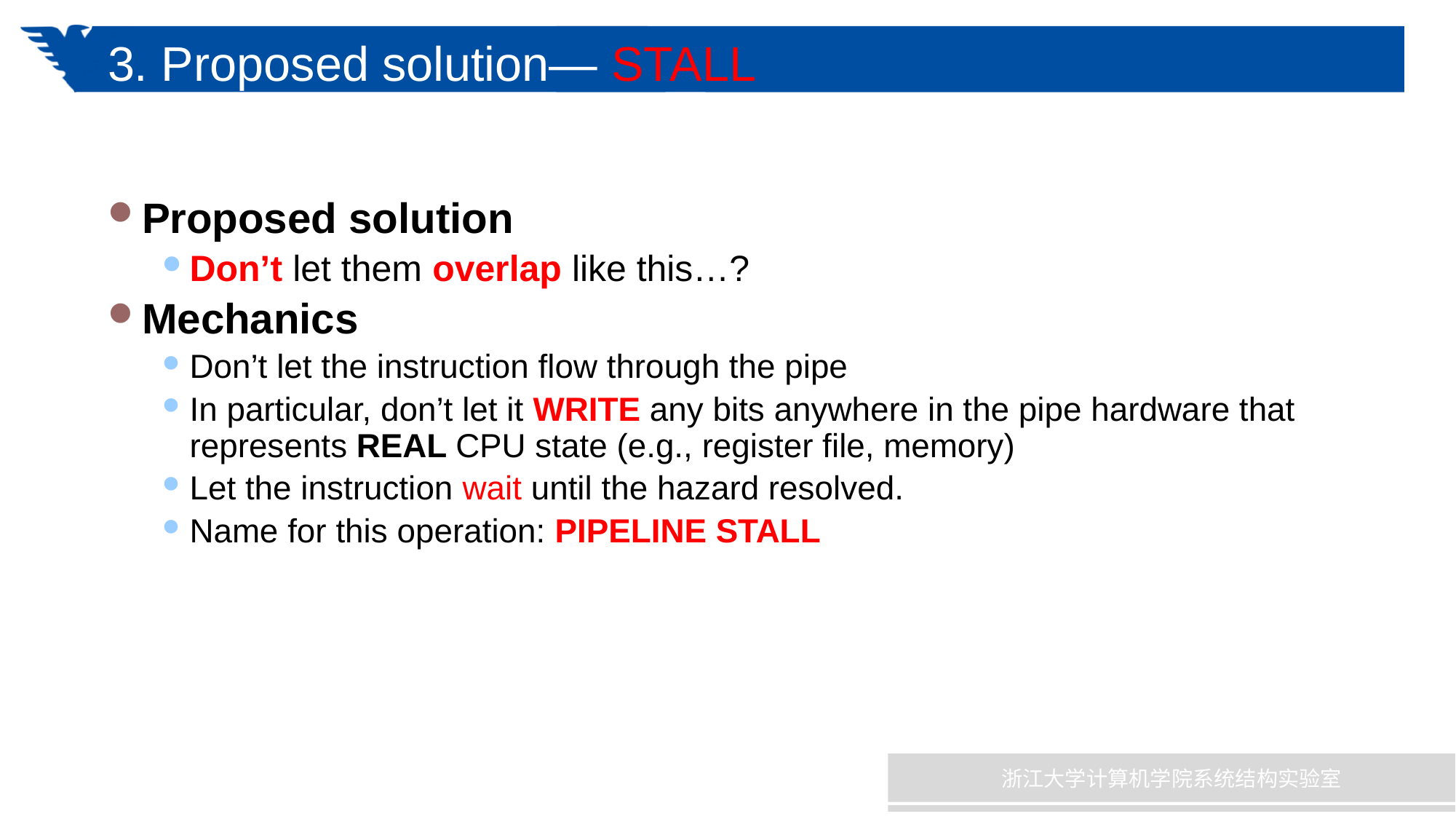

# 3. Proposed solution— STALL
Proposed solution
Don’t let them overlap like this…?
Mechanics
Don’t let the instruction flow through the pipe
In particular, don’t let it WRITE any bits anywhere in the pipe hardware that represents REAL CPU state (e.g., register file, memory)
Let the instruction wait until the hazard resolved.
Name for this operation: PIPELINE STALL